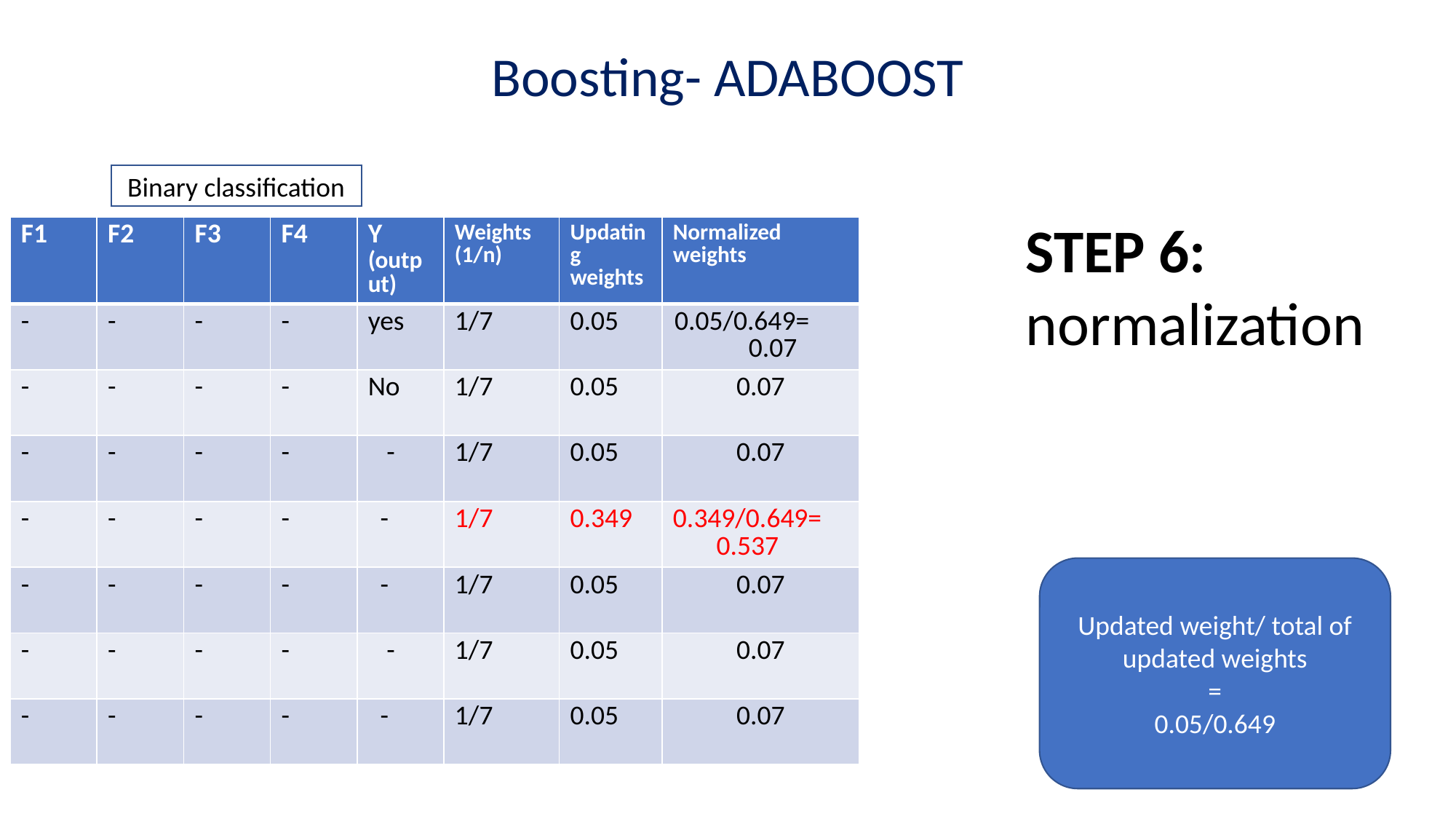

# Boosting- ADABOOST
Binary classification
STEP 6:
normalization

| F1 | F2 | F3 | F4 | Y (output) | Weights (1/n) | Updating weights | Normalized weights |
| --- | --- | --- | --- | --- | --- | --- | --- |
| - | - | - | - | yes | 1/7 | 0.05 | 0.05/0.649= 0.07 |
| - | - | - | - | No | 1/7 | 0.05 | 0.07 |
| - | - | - | - | - | 1/7 | 0.05 | 0.07 |
| - | - | - | - | - | 1/7 | 0.349 | 0.349/0.649= 0.537 |
| - | - | - | - | - | 1/7 | 0.05 | 0.07 |
| - | - | - | - | - | 1/7 | 0.05 | 0.07 |
| - | - | - | - | - | 1/7 | 0.05 | 0.07 |
Updated weight/ total of updated weights
=
0.05/0.649